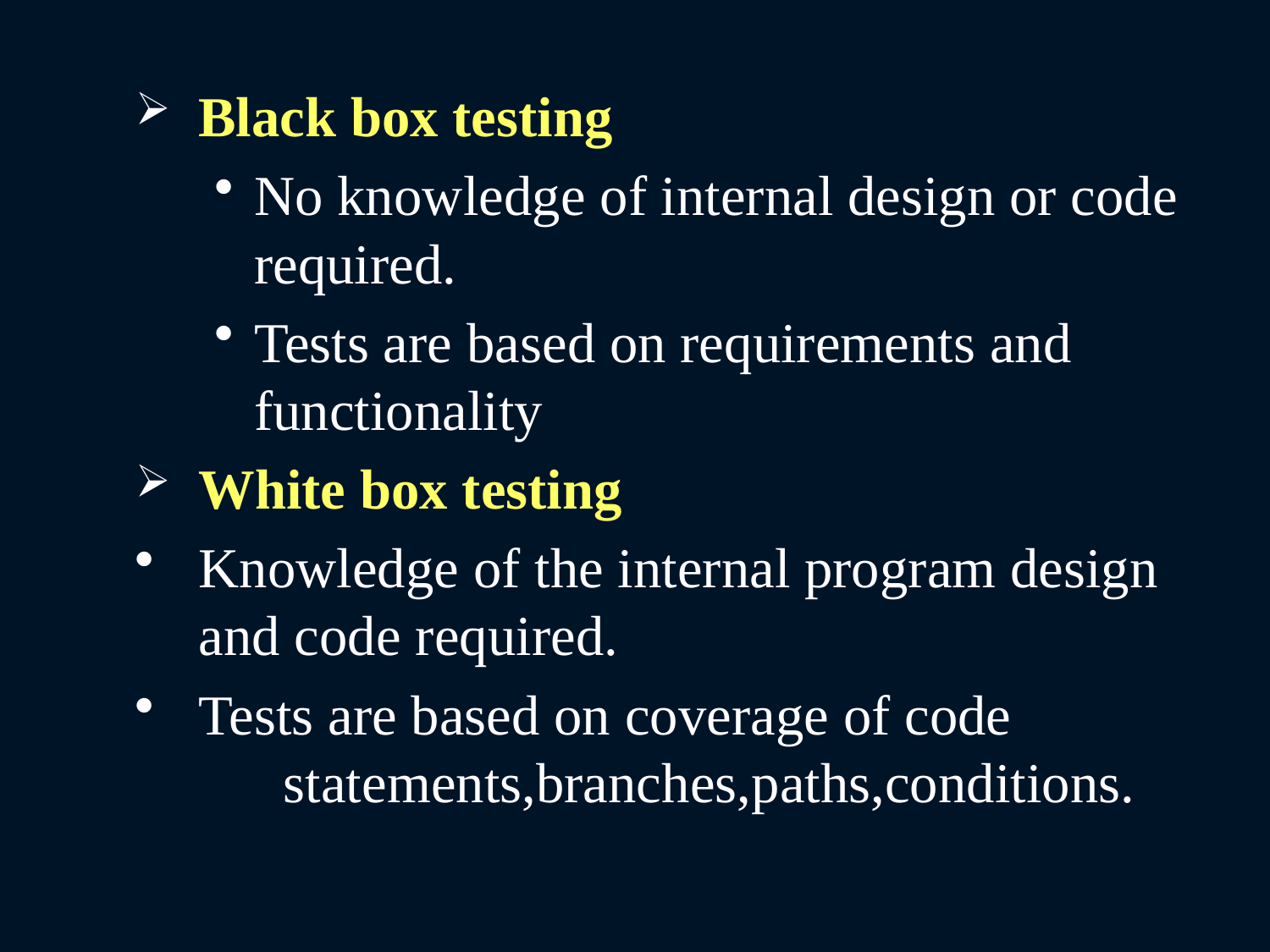

Black box testing
No knowledge of internal design or code required.
Tests are based on requirements and functionality
White box testing
Knowledge of the internal program design and code required.
Tests are based on coverage of code                     statements,branches,paths,conditions.